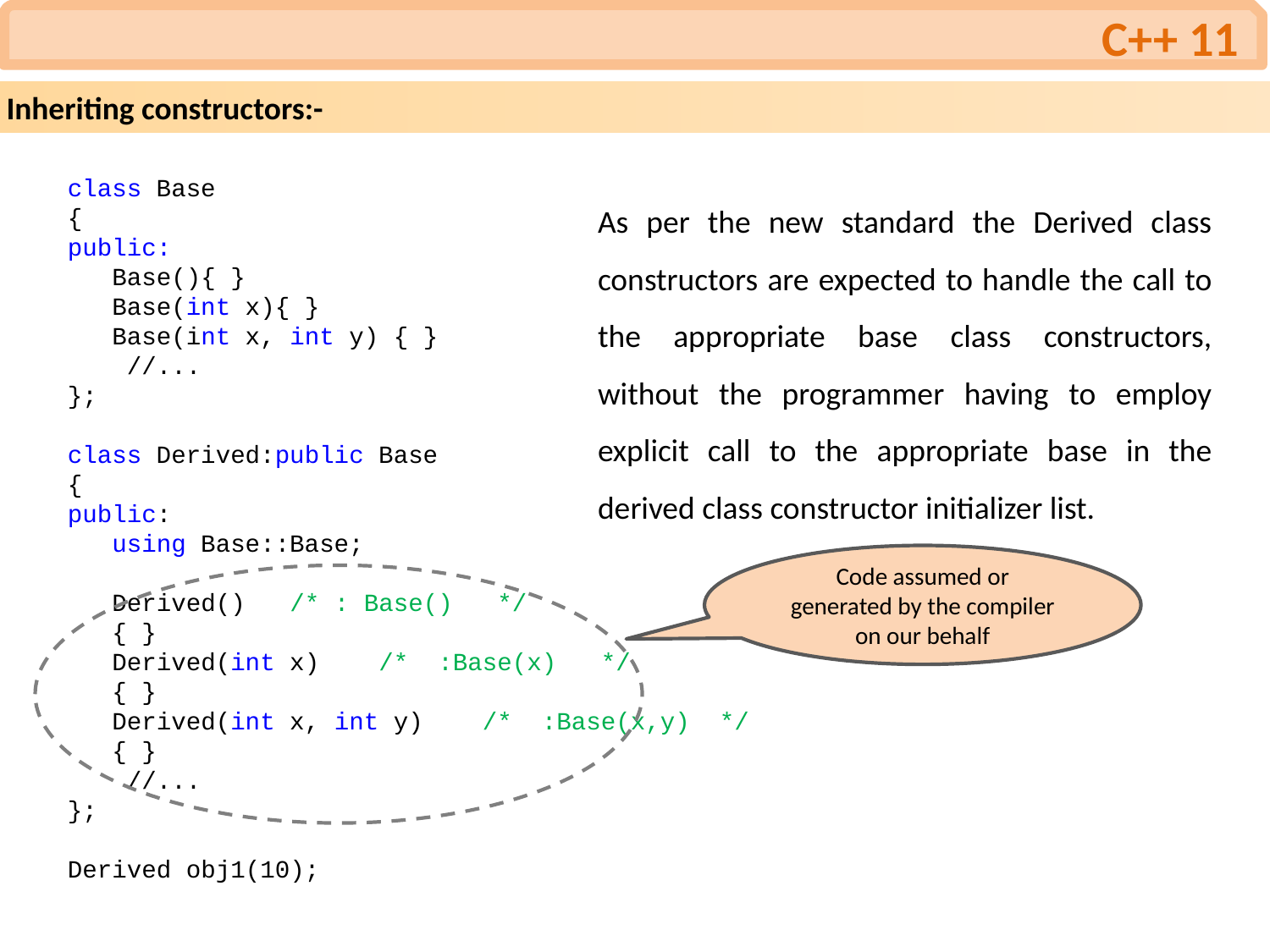

C++ 11
Inheriting constructors:-
class Base
{
public:
   Base(){ }
   Base(int x){ }
   Base(int x, int y) { }
    //...
};

class Derived:public Base
{
public:
   using Base::Base;

   Derived()   /* : Base()   */
   { }
   Derived(int x)    /*  :Base(x)   */
   { }
   Derived(int x, int y)    /*  :Base(x,y)  */
   { }
    //...
};

Derived obj1(10);
As per the new standard the Derived class constructors are expected to handle the call to the appropriate base class constructors, without the programmer having to employ explicit call to the appropriate base in the derived class constructor initializer list.

Code assumed or generated by the compiler on our behalf